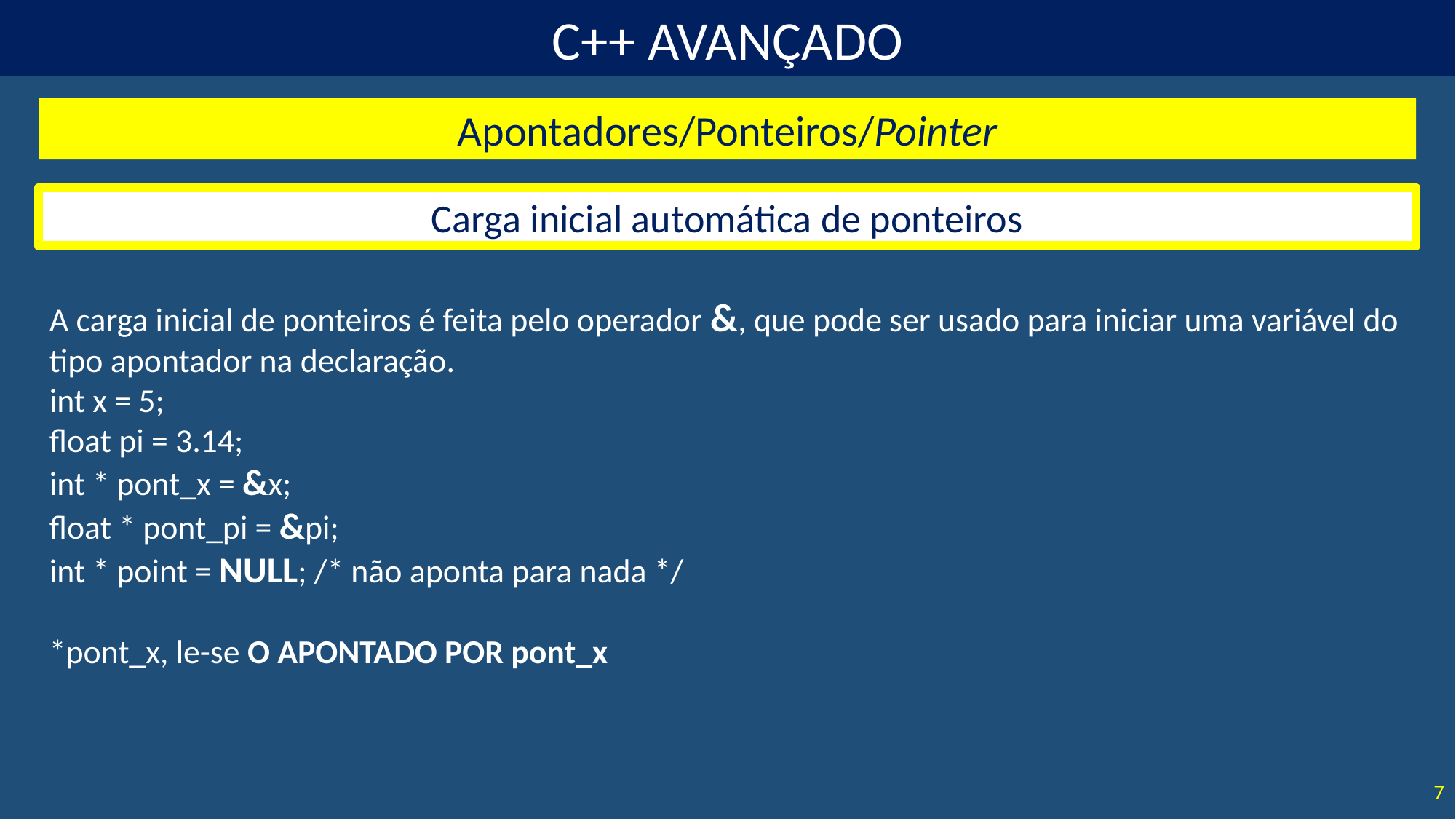

Apontadores/Ponteiros/Pointer
Carga inicial automática de ponteiros
A carga inicial de ponteiros é feita pelo operador &, que pode ser usado para iniciar uma variável do tipo apontador na declaração.
int x = 5;
float pi = 3.14;
int * pont_x = &x;
float * pont_pi = &pi;
int * point = NULL; /* não aponta para nada */

*pont_x, le-se O APONTADO POR pont_x